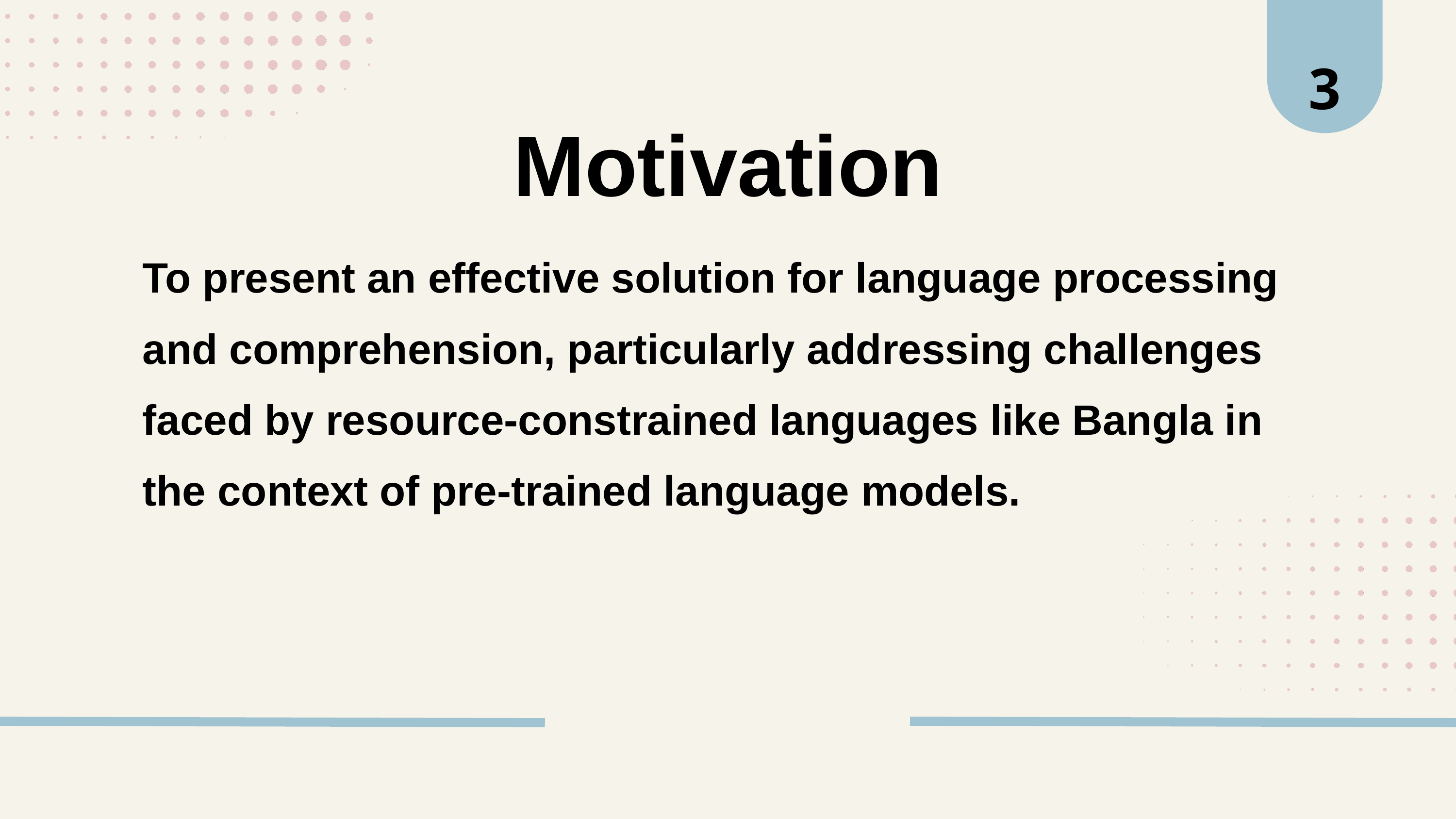

3
Motivation

To present an effective solution for language processing and comprehension, particularly addressing challenges faced by resource-constrained languages like Bangla in the context of pre-trained language models.